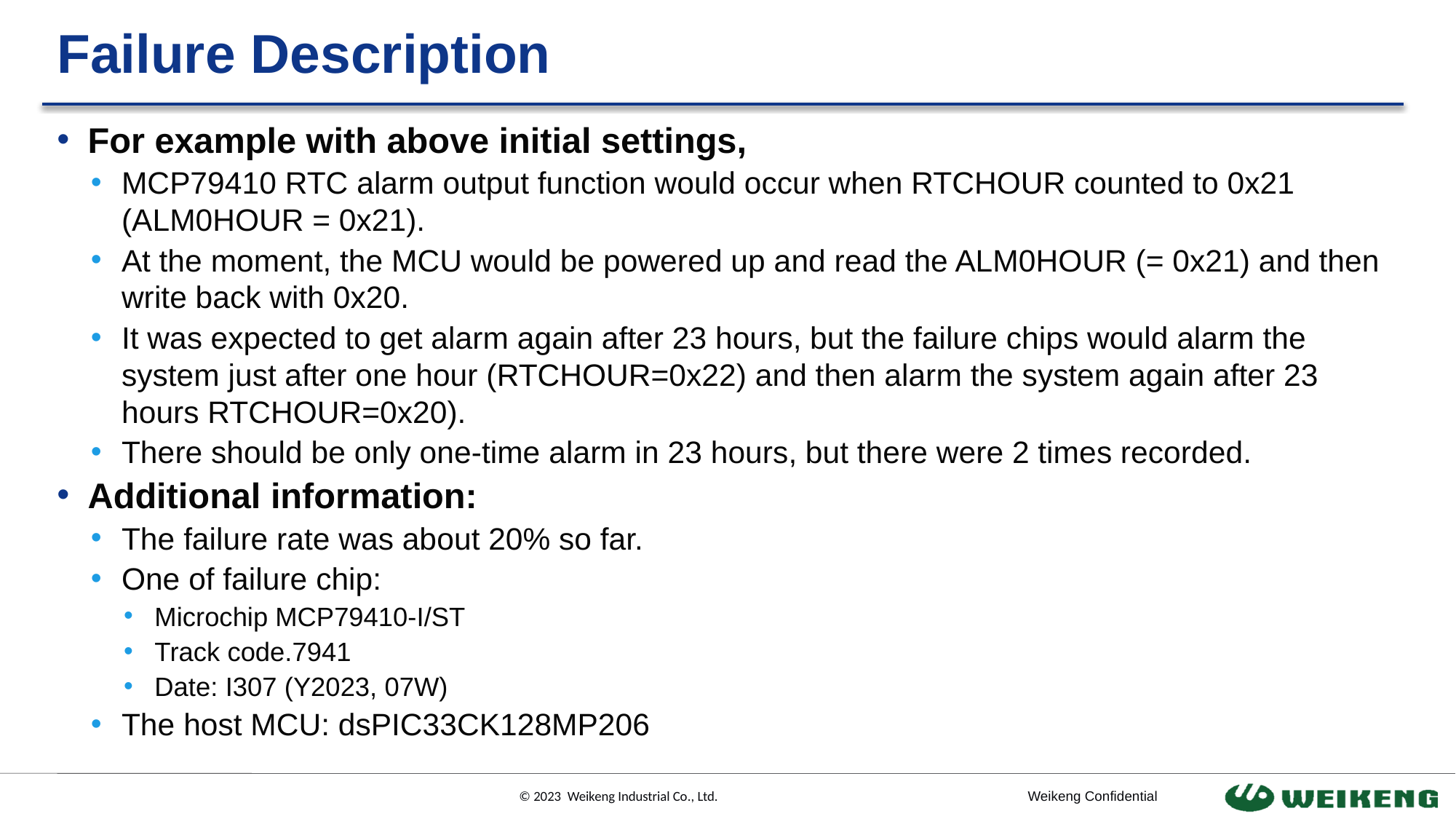

# Failure Description
For example with above initial settings,
MCP79410 RTC alarm output function would occur when RTCHOUR counted to 0x21 (ALM0HOUR = 0x21).
At the moment, the MCU would be powered up and read the ALM0HOUR (= 0x21) and then write back with 0x20.
It was expected to get alarm again after 23 hours, but the failure chips would alarm the system just after one hour (RTCHOUR=0x22) and then alarm the system again after 23 hours RTCHOUR=0x20).
There should be only one-time alarm in 23 hours, but there were 2 times recorded.
Additional information:
The failure rate was about 20% so far.
One of failure chip:
Microchip MCP79410-I/ST
Track code.7941
Date: I307 (Y2023, 07W)​
The host MCU: dsPIC33CK128MP206